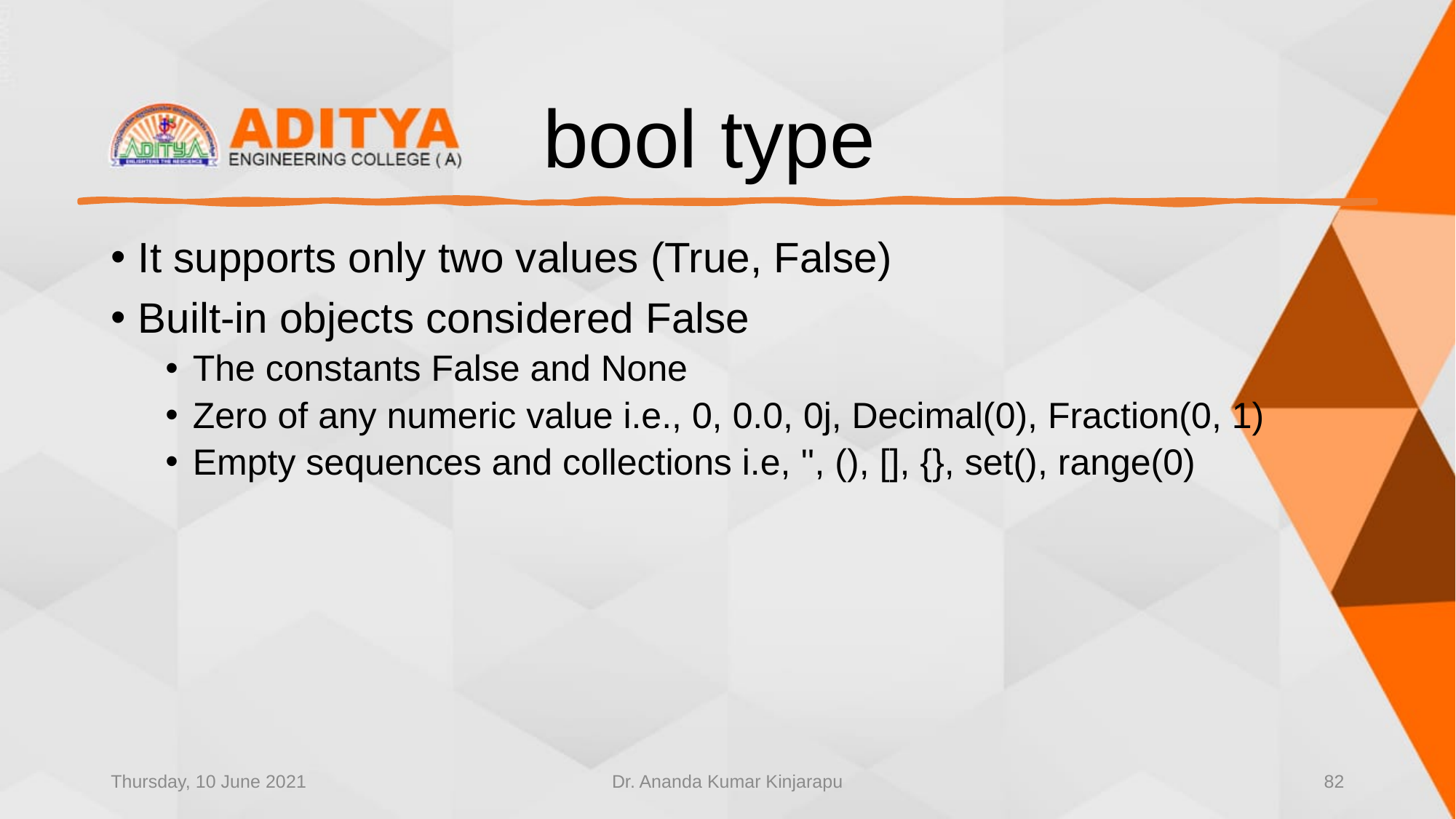

# bool type

It supports only two values (True, False)
Built-in objects considered False
The constants False and None
Zero of any numeric value i.e., 0, 0.0, 0j, Decimal(0), Fraction(0, 1)
Empty sequences and collections i.e, '', (), [], {}, set(), range(0)
Thursday, 10 June 2021
Dr. Ananda Kumar Kinjarapu
82